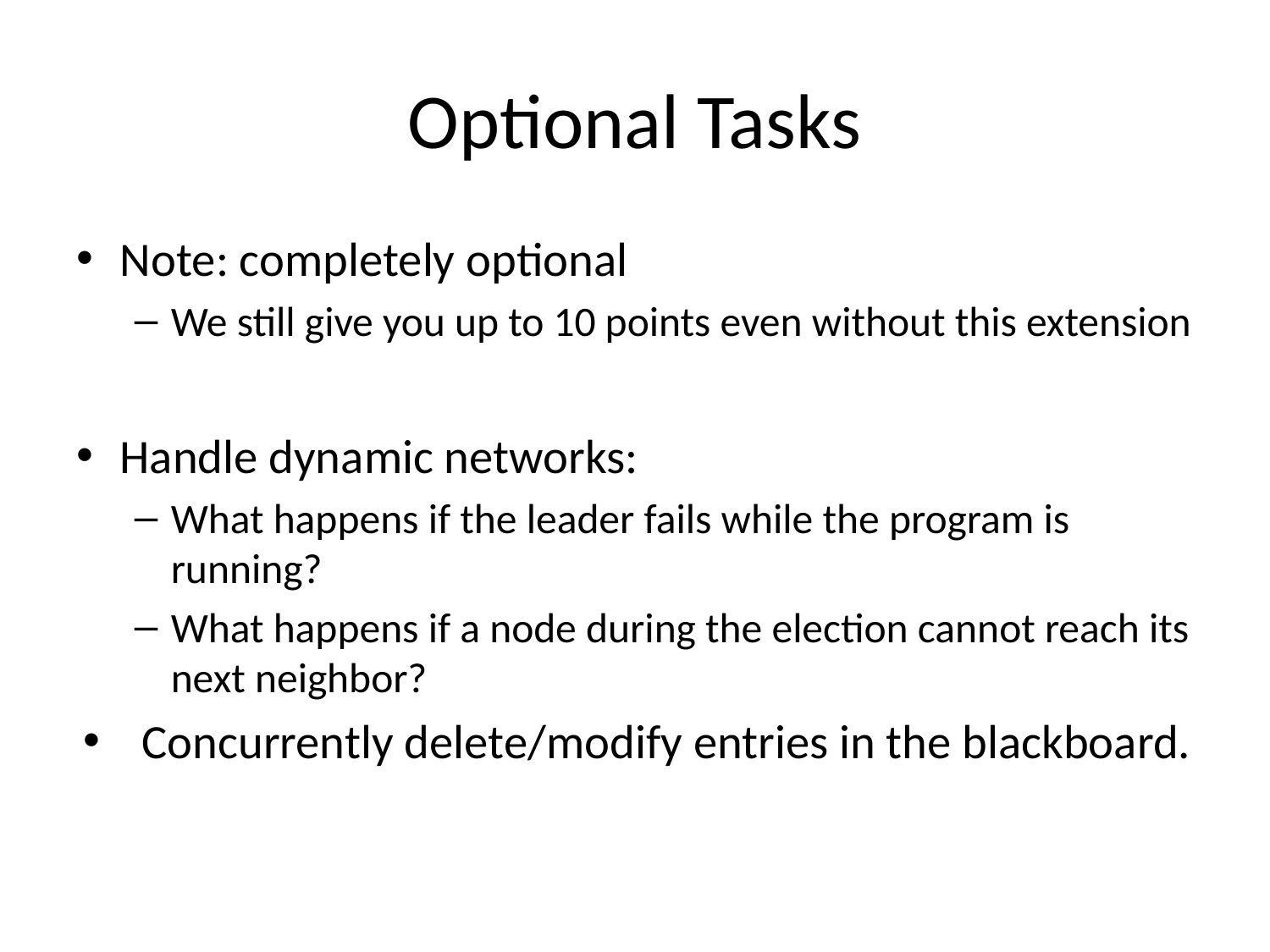

# Optional Tasks
Note: completely optional
We still give you up to 10 points even without this extension

Handle dynamic networks:
What happens if the leader fails while the program is running?
What happens if a node during the election cannot reach its next neighbor?
Concurrently delete/modify entries in the blackboard.